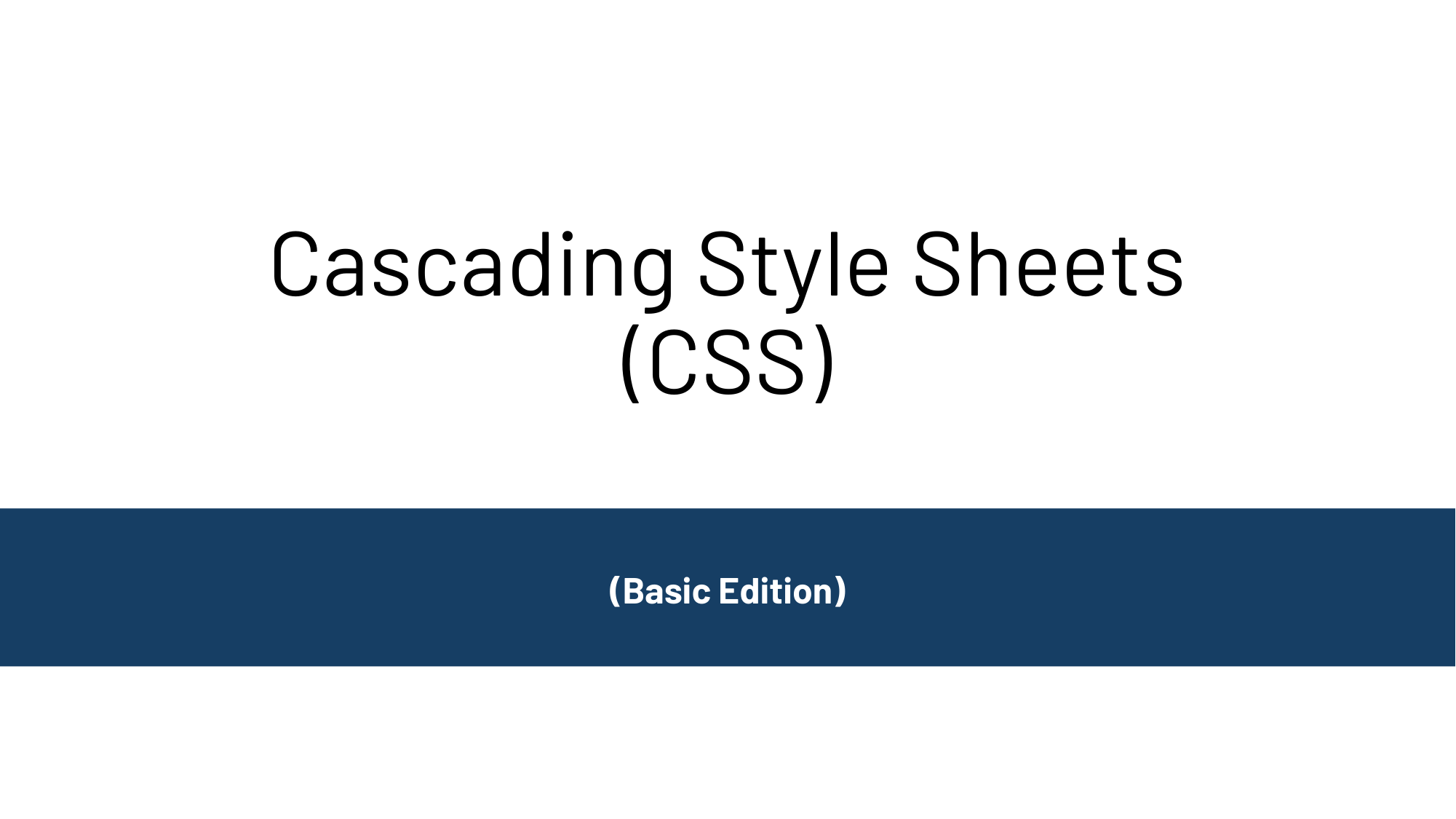

# Cascading Style Sheets (CSS)

(Basic Edition)